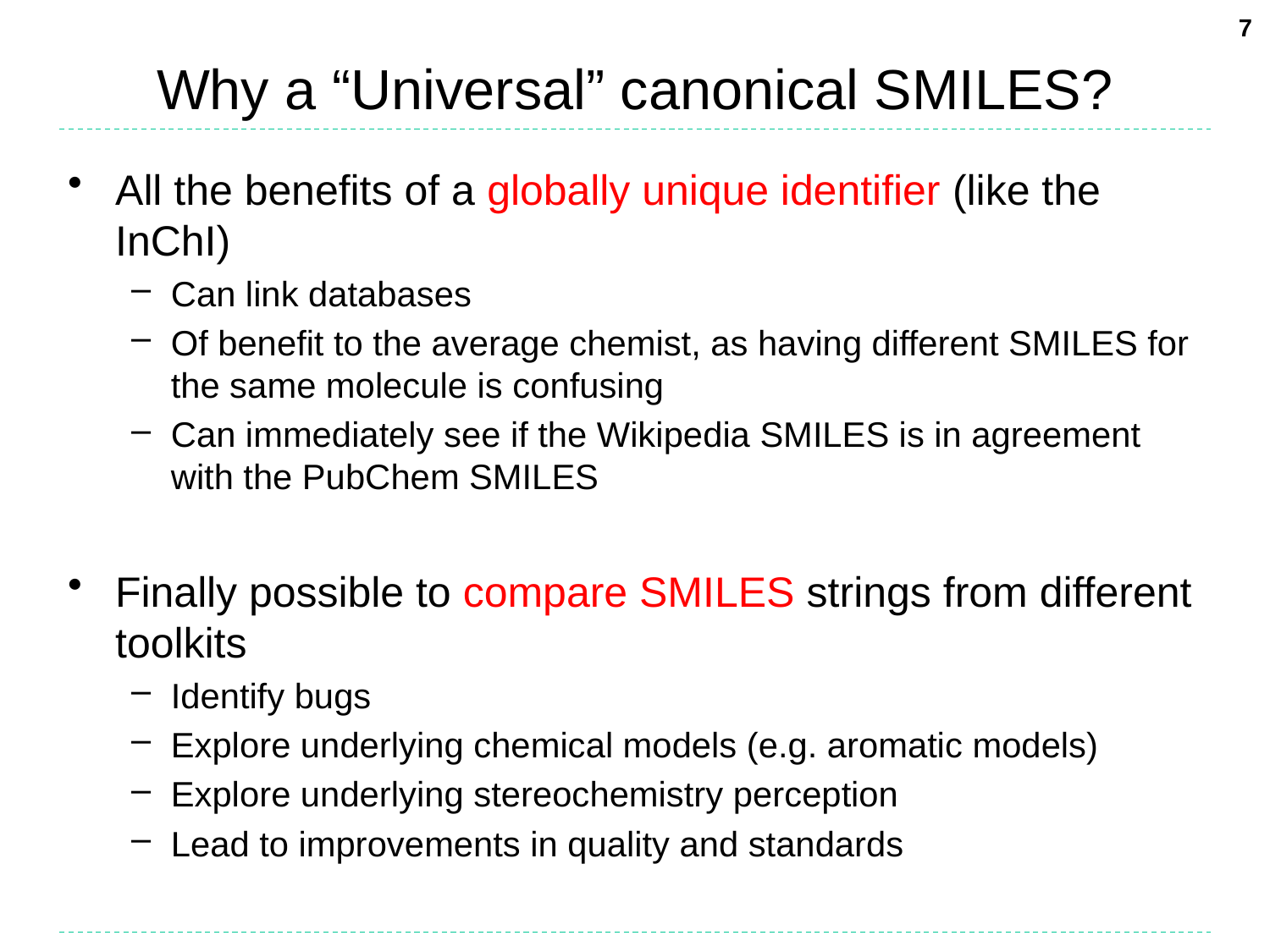

7
# Why a “Universal” canonical SMILES?
All the benefits of a globally unique identifier (like the InChI)
Can link databases
Of benefit to the average chemist, as having different SMILES for the same molecule is confusing
Can immediately see if the Wikipedia SMILES is in agreement with the PubChem SMILES

Finally possible to compare SMILES strings from different toolkits
Identify bugs
Explore underlying chemical models (e.g. aromatic models)
Explore underlying stereochemistry perception
Lead to improvements in quality and standards